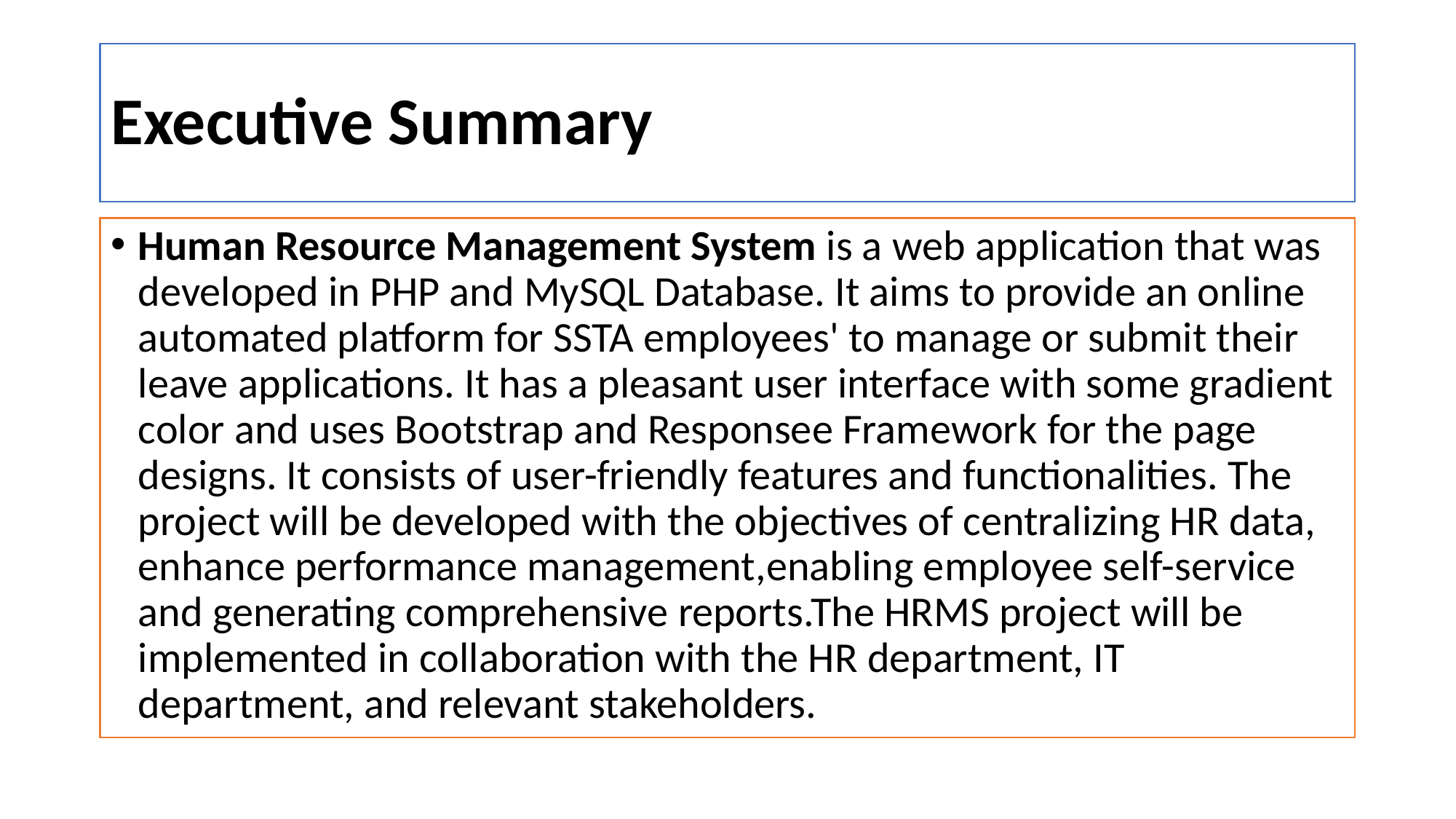

# Executive Summary
Human Resource Management System is a web application that was developed in PHP and MySQL Database. It aims to provide an online automated platform for SSTA employees' to manage or submit their leave applications. It has a pleasant user interface with some gradient color and uses Bootstrap and Responsee Framework for the page designs. It consists of user-friendly features and functionalities. The project will be developed with the objectives of centralizing HR data, enhance performance management,enabling employee self-service and generating comprehensive reports.The HRMS project will be implemented in collaboration with the HR department, IT department, and relevant stakeholders.